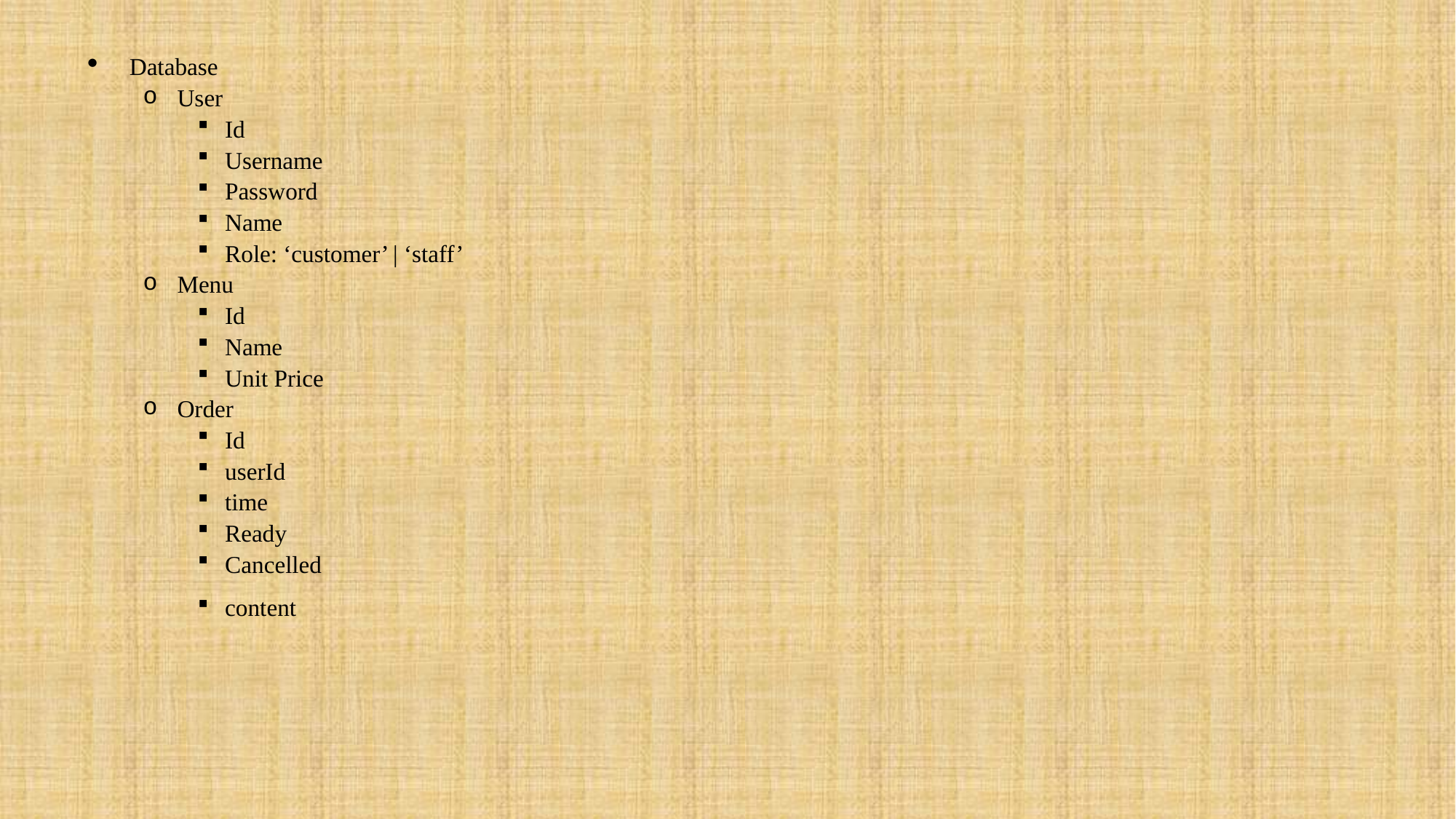

Database
User
Id
Username
Password
Name
Role: ‘customer’ | ‘staff’
Menu
Id
Name
Unit Price
Order
Id
userId
time
Ready
Cancelled
content